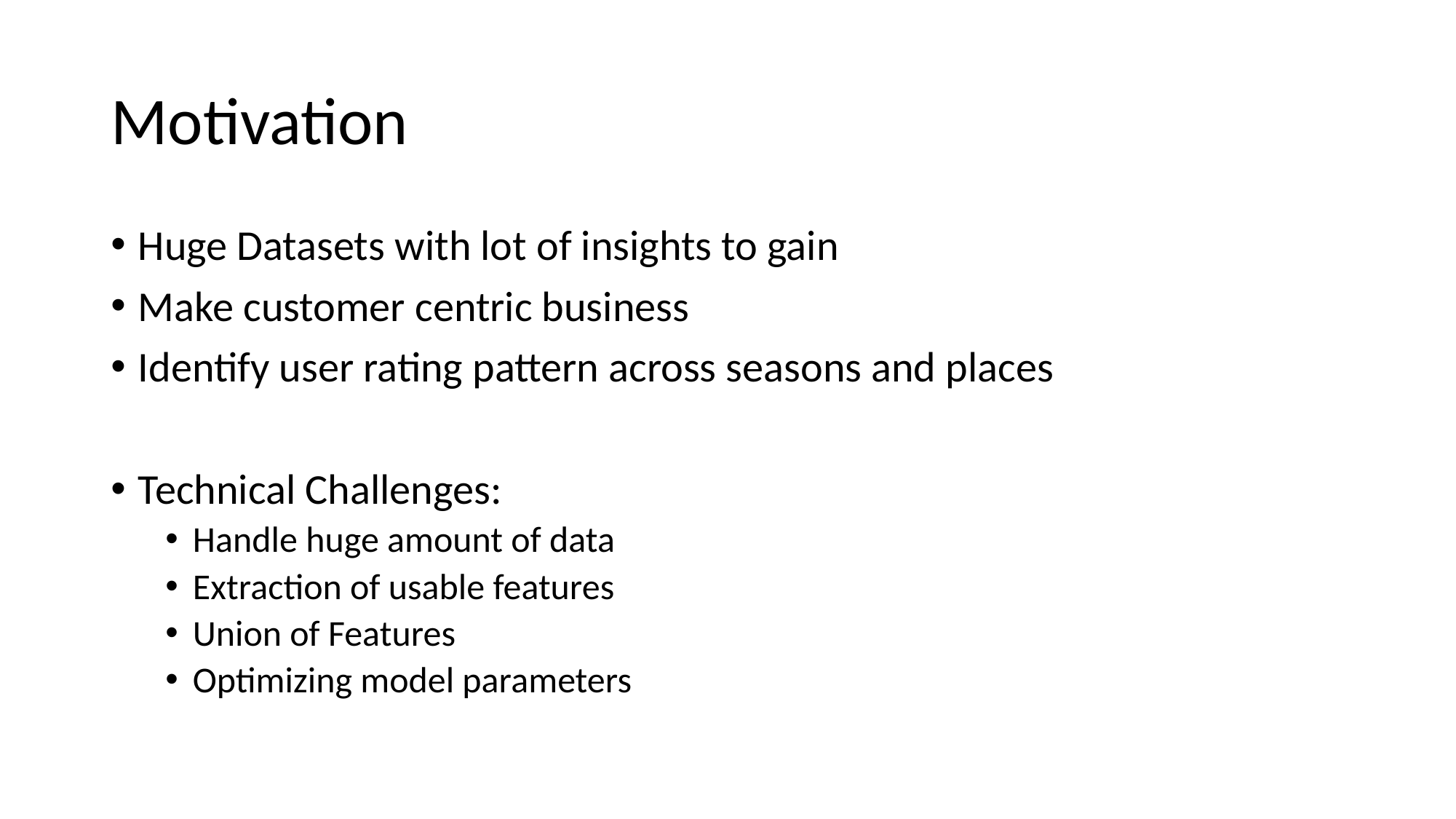

# Motivation
Huge Datasets with lot of insights to gain
Make customer centric business
Identify user rating pattern across seasons and places

Technical Challenges:
Handle huge amount of data
Extraction of usable features
Union of Features
Optimizing model parameters